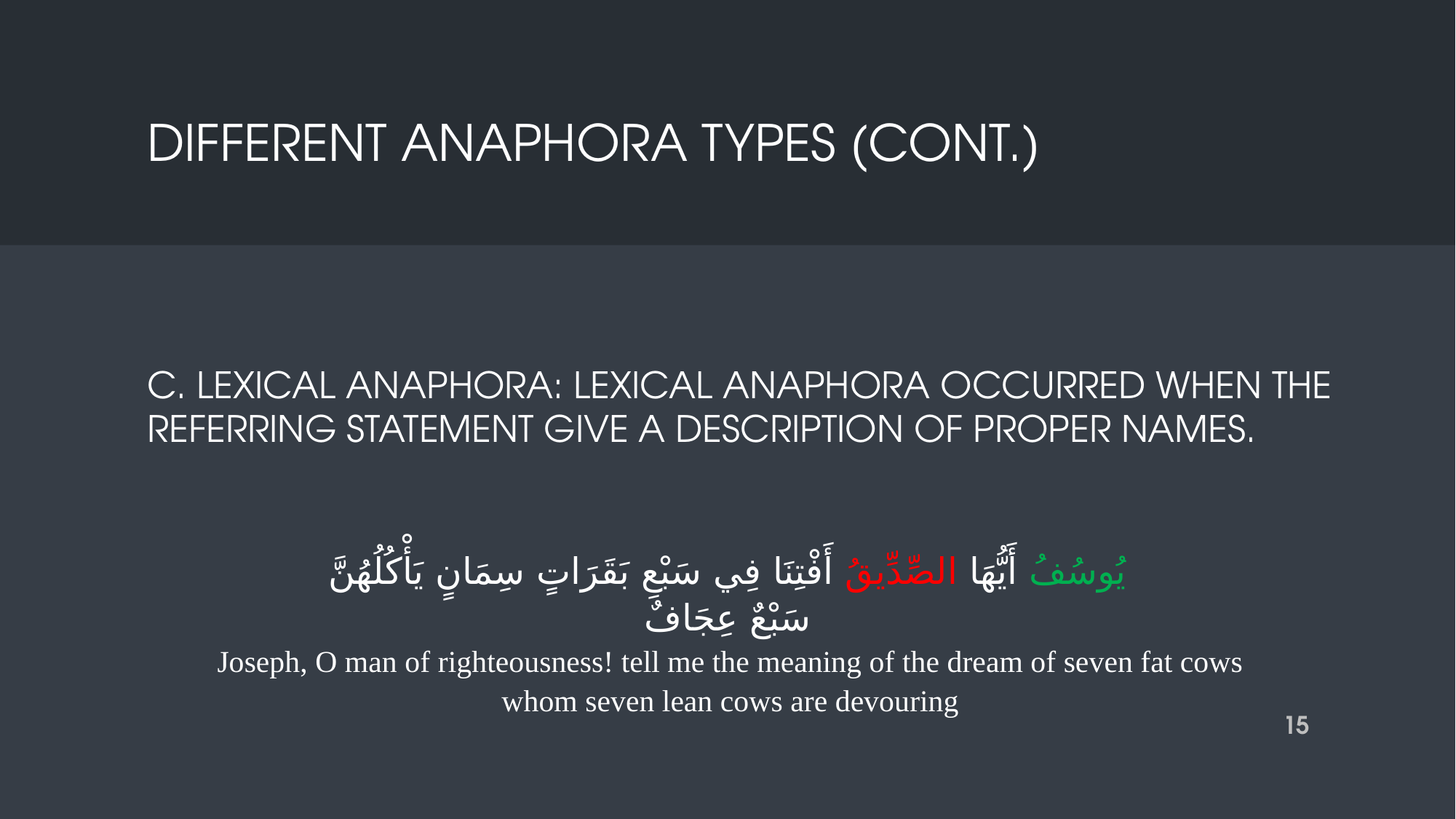

# Different anaphora types (cont.)
C. Lexical anaphora: Lexical anaphora occurred when the referring statement give a description of proper names.
يُوسُفُ أَيُّهَا الصِّدِّيقُ أَفْتِنَا فِي سَبْعِ بَقَرَاتٍ سِمَانٍ يَأْكُلُهُنَّ سَبْعٌ عِجَافٌ
Joseph, O man of righteousness! tell me the meaning of the dream of seven fat cows whom seven lean cows are devouring
15